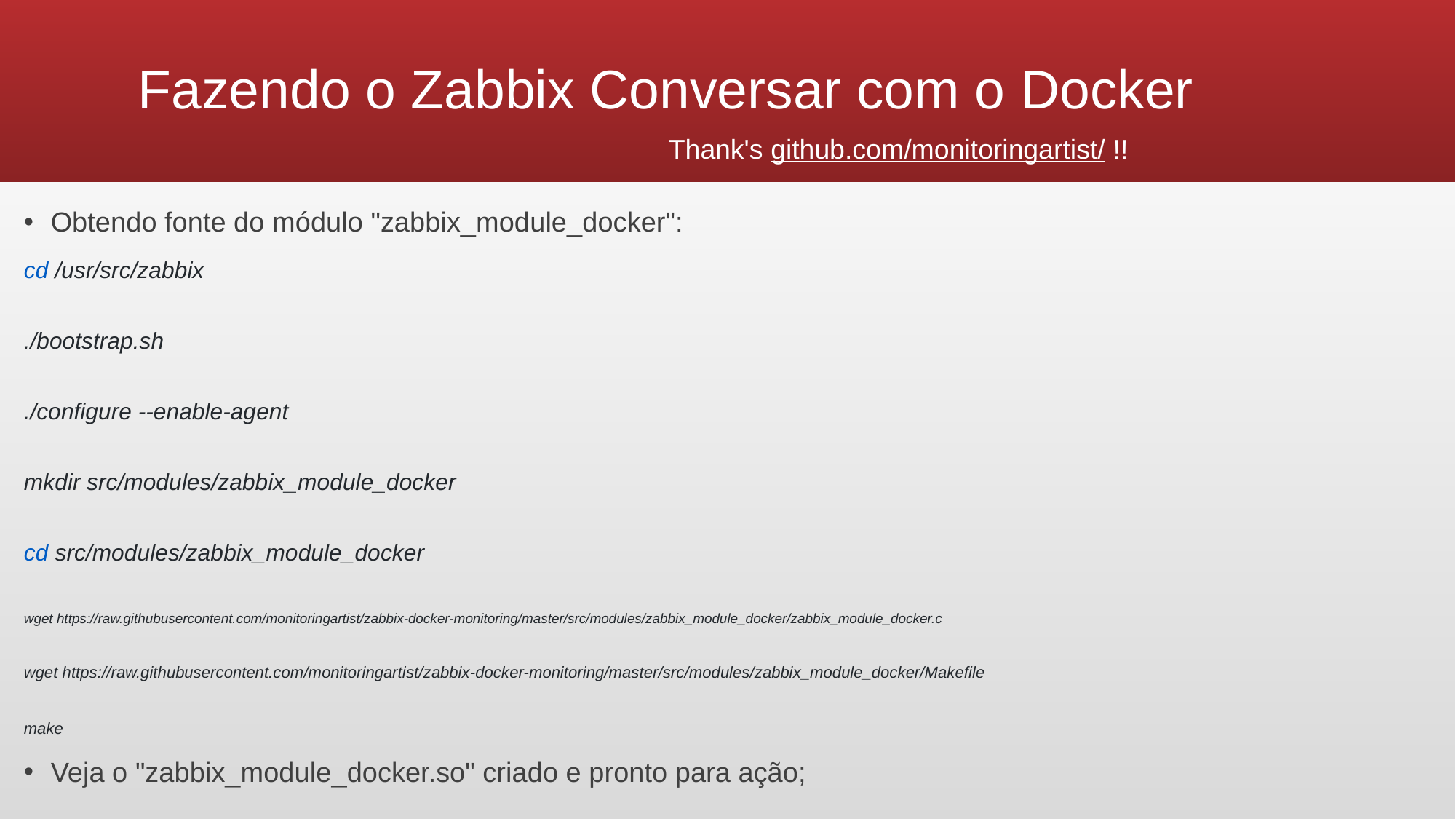

# Fazendo o Zabbix Conversar com o Docker
Thank's github.com/monitoringartist/ !!
Obtendo fonte do módulo "zabbix_module_docker":
cd /usr/src/zabbix
./bootstrap.sh
./configure --enable-agent
mkdir src/modules/zabbix_module_docker
cd src/modules/zabbix_module_docker
wget https://raw.githubusercontent.com/monitoringartist/zabbix-docker-monitoring/master/src/modules/zabbix_module_docker/zabbix_module_docker.c
wget https://raw.githubusercontent.com/monitoringartist/zabbix-docker-monitoring/master/src/modules/zabbix_module_docker/Makefile
make
Veja o "zabbix_module_docker.so" criado e pronto para ação;